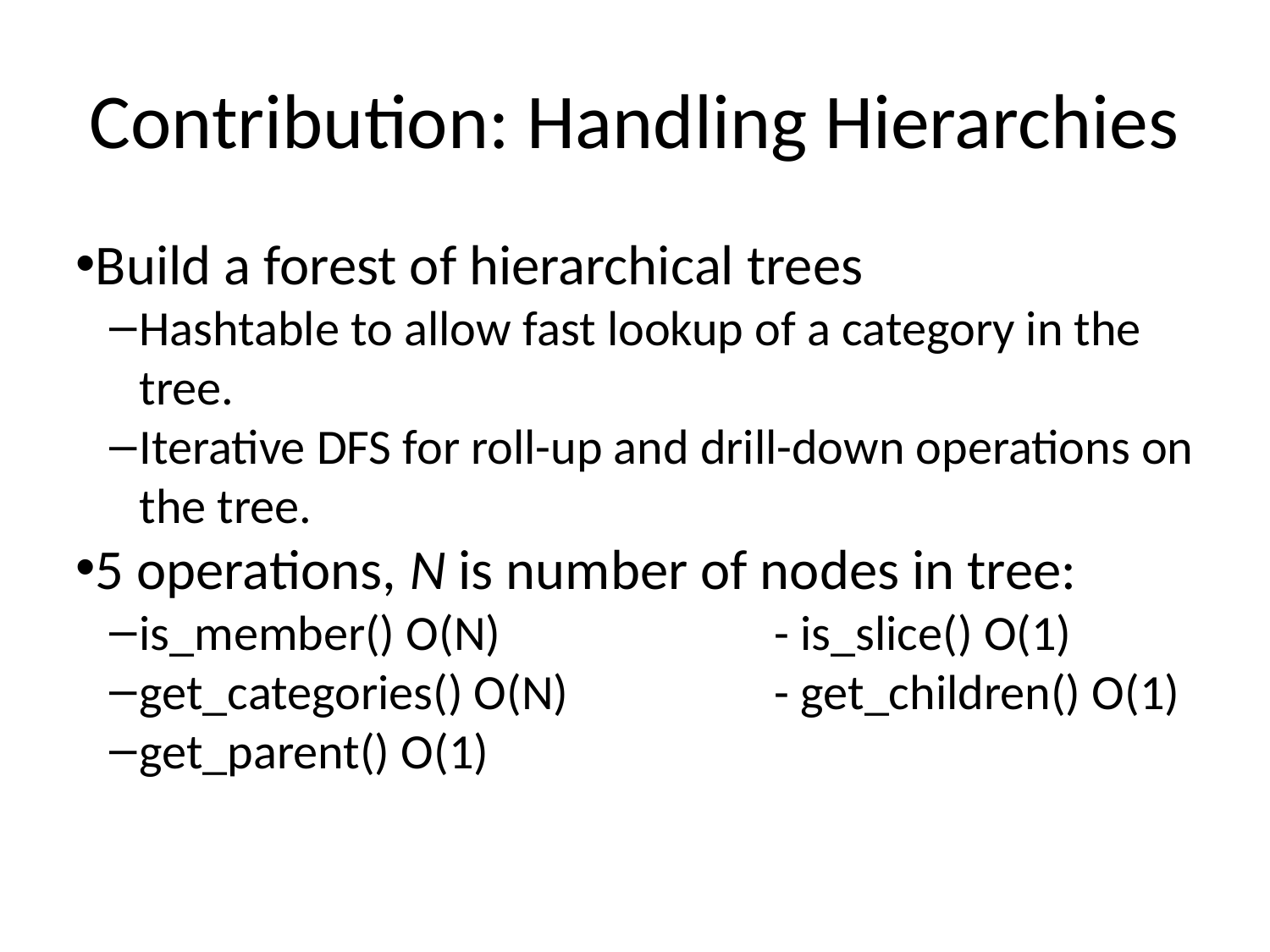

Contribution: Handling Hierarchies
Build a forest of hierarchical trees
Hashtable to allow fast lookup of a category in the tree.
Iterative DFS for roll-up and drill-down operations on the tree.
5 operations, N is number of nodes in tree:
is_member() O(N)			- is_slice() O(1)
get_categories() O(N)		- get_children() O(1)
get_parent() O(1)